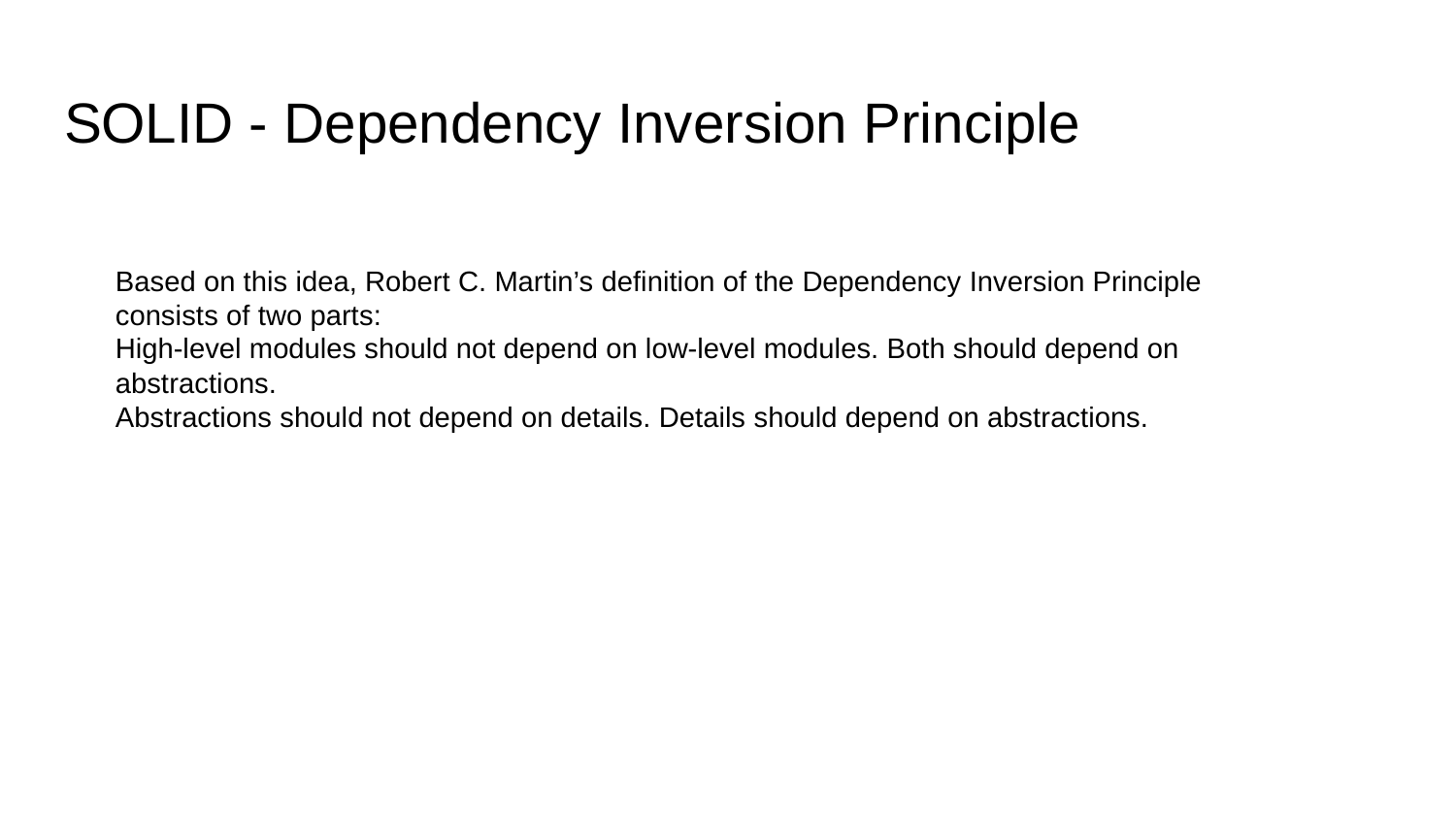

# SOLID - Dependency Inversion Principle
Based on this idea, Robert C. Martin’s definition of the Dependency Inversion Principle consists of two parts:
High-level modules should not depend on low-level modules. Both should depend on abstractions.
Abstractions should not depend on details. Details should depend on abstractions.